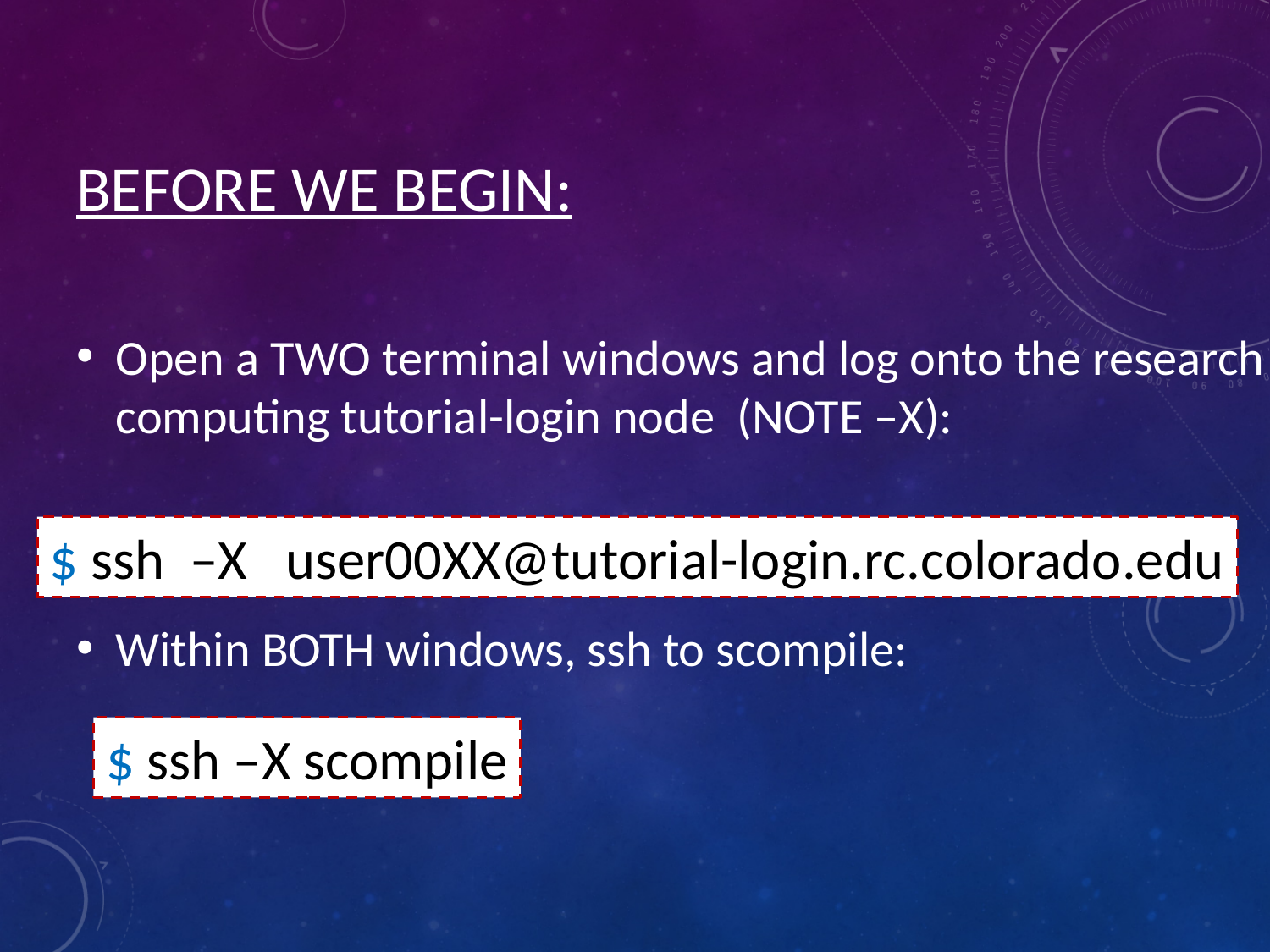

# Before WE BEGIN:
Open a TWO terminal windows and log onto the research computing tutorial-login node  (NOTE –X):

$ ssh  –X   user00XX@tutorial-login.rc.colorado.edu
Within BOTH windows, ssh to scompile:

$ ssh –X scompile